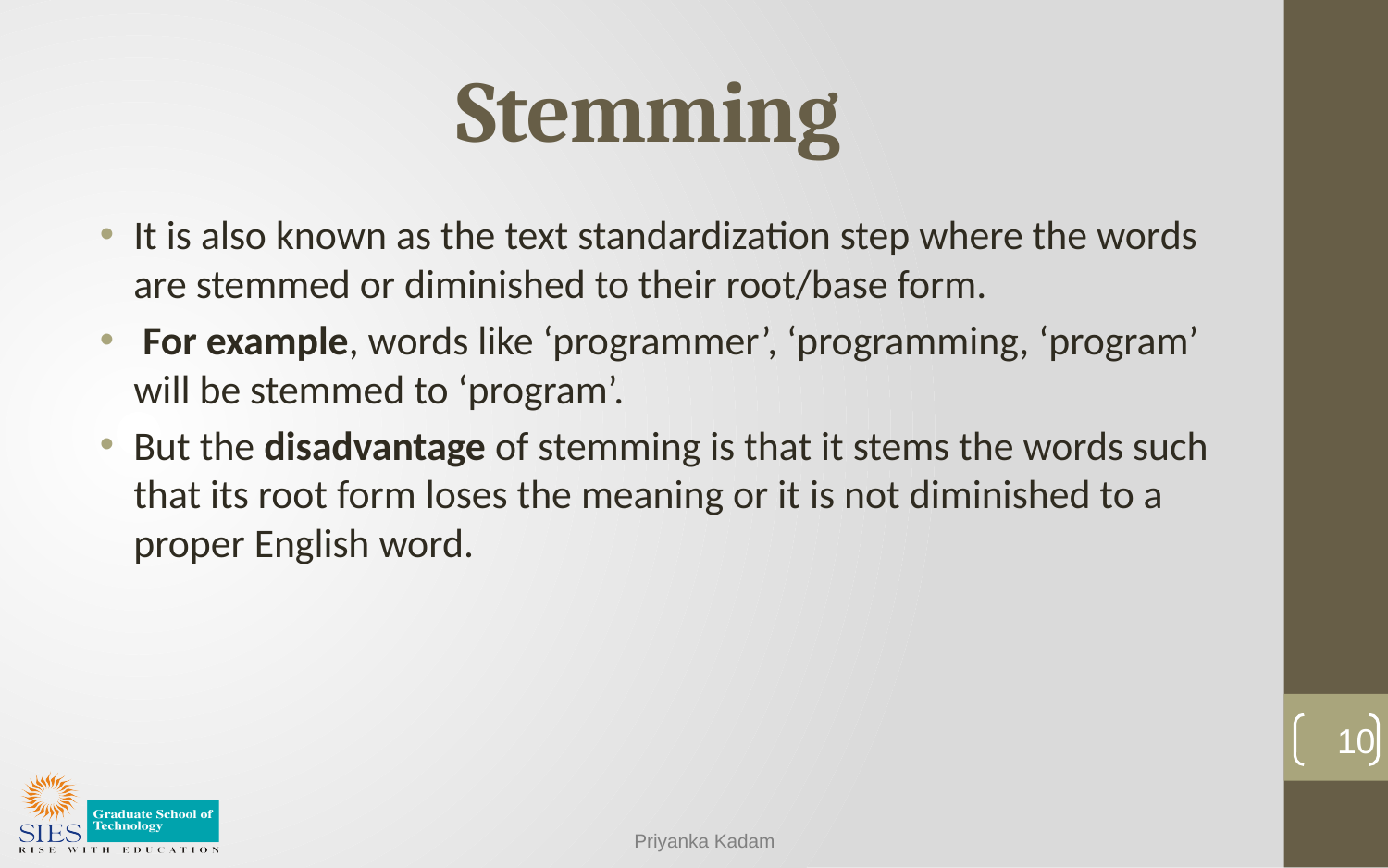

# Stemming
It is also known as the text standardization step where the words are stemmed or diminished to their root/base form.
 For example, words like ‘programmer’, ‘programming, ‘program’ will be stemmed to ‘program’.
But the disadvantage of stemming is that it stems the words such that its root form loses the meaning or it is not diminished to a proper English word.

10